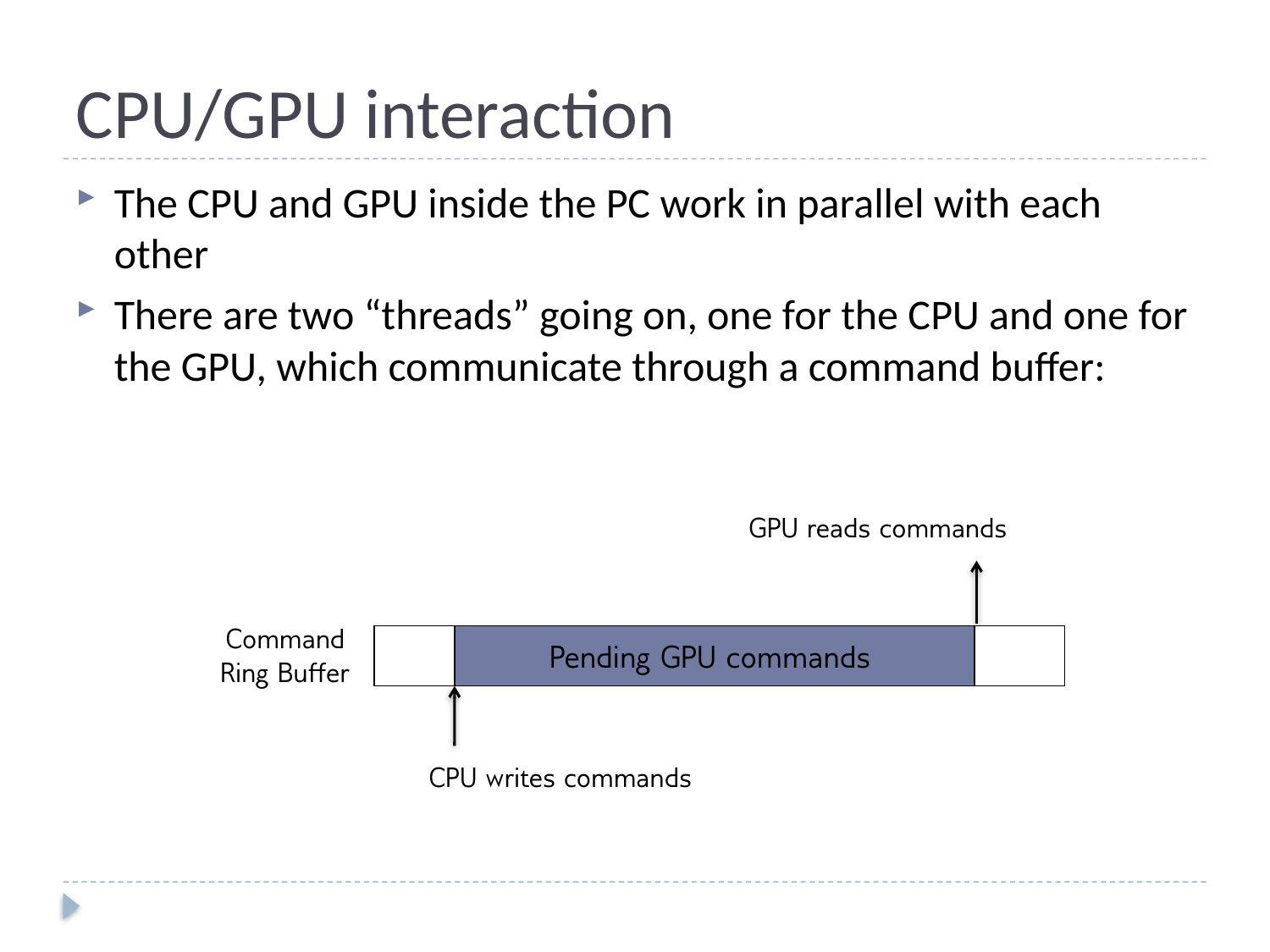

# CPU/GPU interaction
The CPU and GPU inside the PC work in parallel with each other
There are two “threads” going on, one for the CPU and one for the GPU, which communicate through a command buffer:

GPU reads commands
Command
Ring Buffer

Pending GPU commands

CPU writes commands